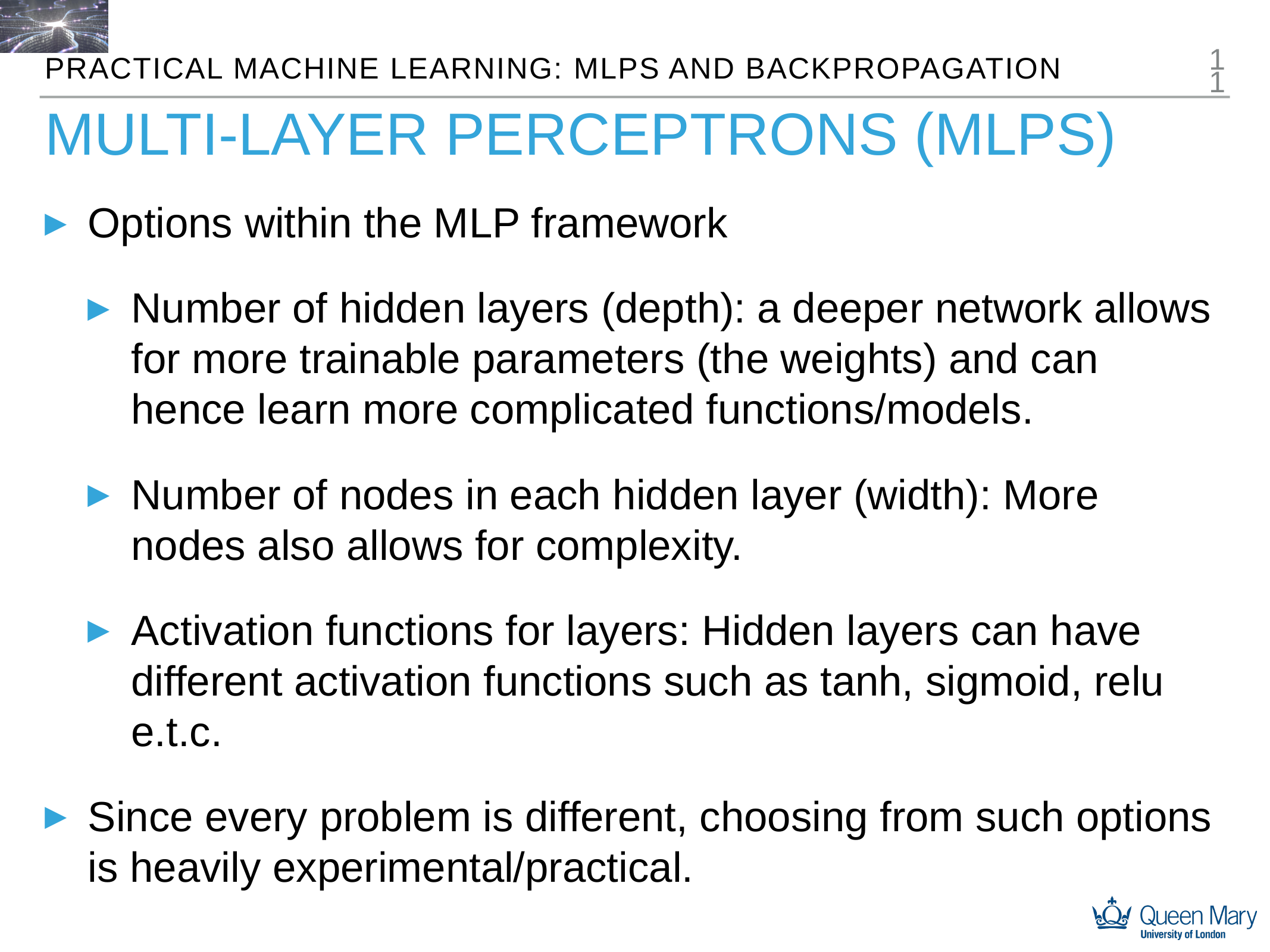

11
Practical machine learning: MLPs and backpropagation
# Multi-layer perceptrons (mlps)
Options within the MLP framework
Number of hidden layers (depth): a deeper network allows for more trainable parameters (the weights) and can hence learn more complicated functions/models.
Number of nodes in each hidden layer (width): More nodes also allows for complexity.
Activation functions for layers: Hidden layers can have different activation functions such as tanh, sigmoid, relu e.t.c.
Since every problem is different, choosing from such options is heavily experimental/practical.